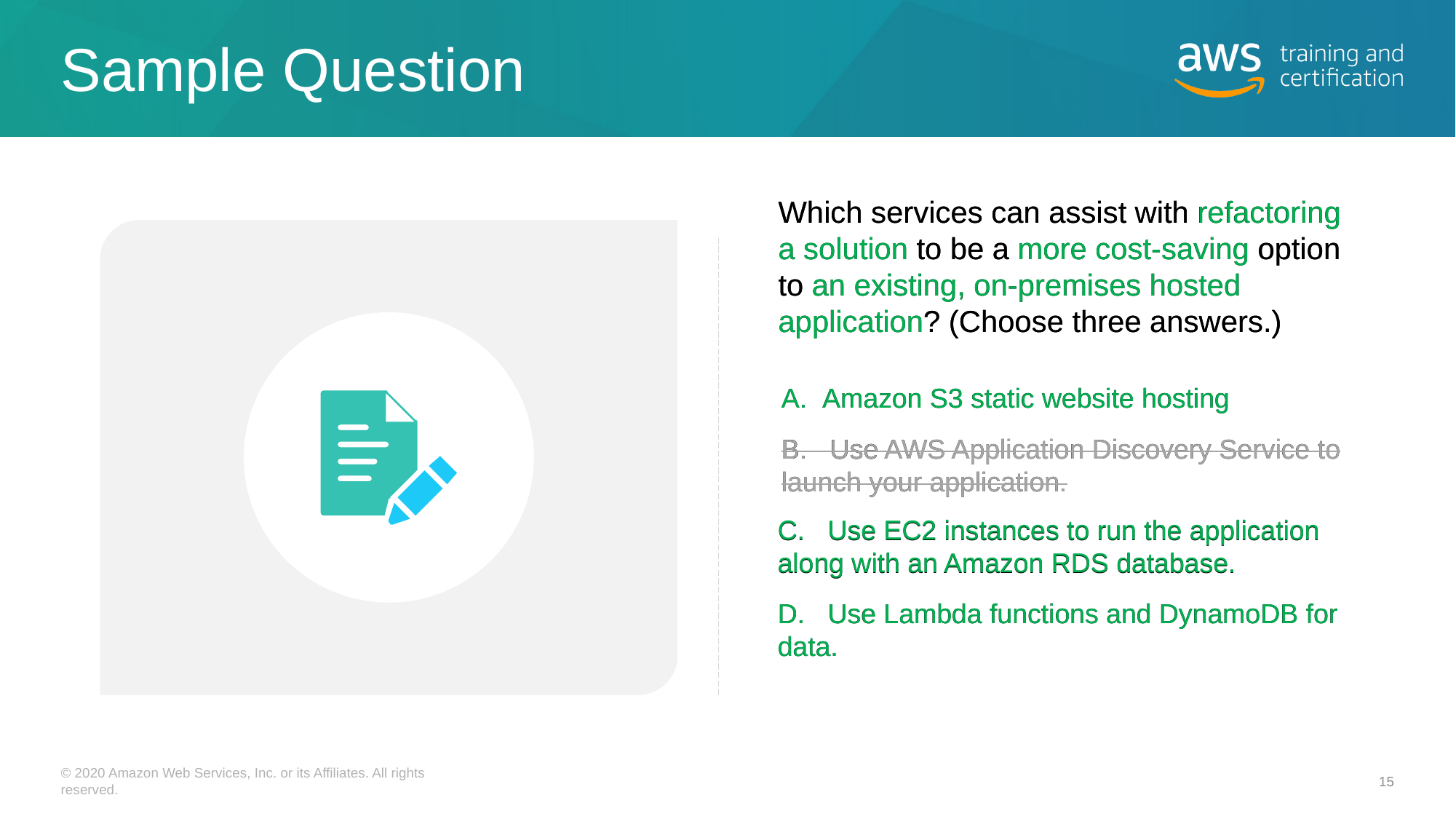

# Sample Question
Which services can assist with refactoring a solution to be a more cost-saving option to an existing, on-premises hosted application? (Choose three answers.)
Which services can assist with refactoring a solution to be a more cost-saving option to an existing, on-premises hosted application? (Choose three answers.)

Amazon S3 static website hosting
Amazon S3 static website hosting

B.   Use
B.   Use AWS Application Discovery Service to launch your application.
B.   Use AWS Application Discovery Service to launch your application.
C.   Use EC2 instances to run the application along with an Amazon RDS database.
C.   Use EC2 instances to run the application along with an Amazon RDS database.
D.   Use Lambda functions and DynamoDB for data.
D.   Use Lambda functions and DynamoDB for data.
© 2020 Amazon Web Services, Inc. or its Affiliates. All rights reserved.
15